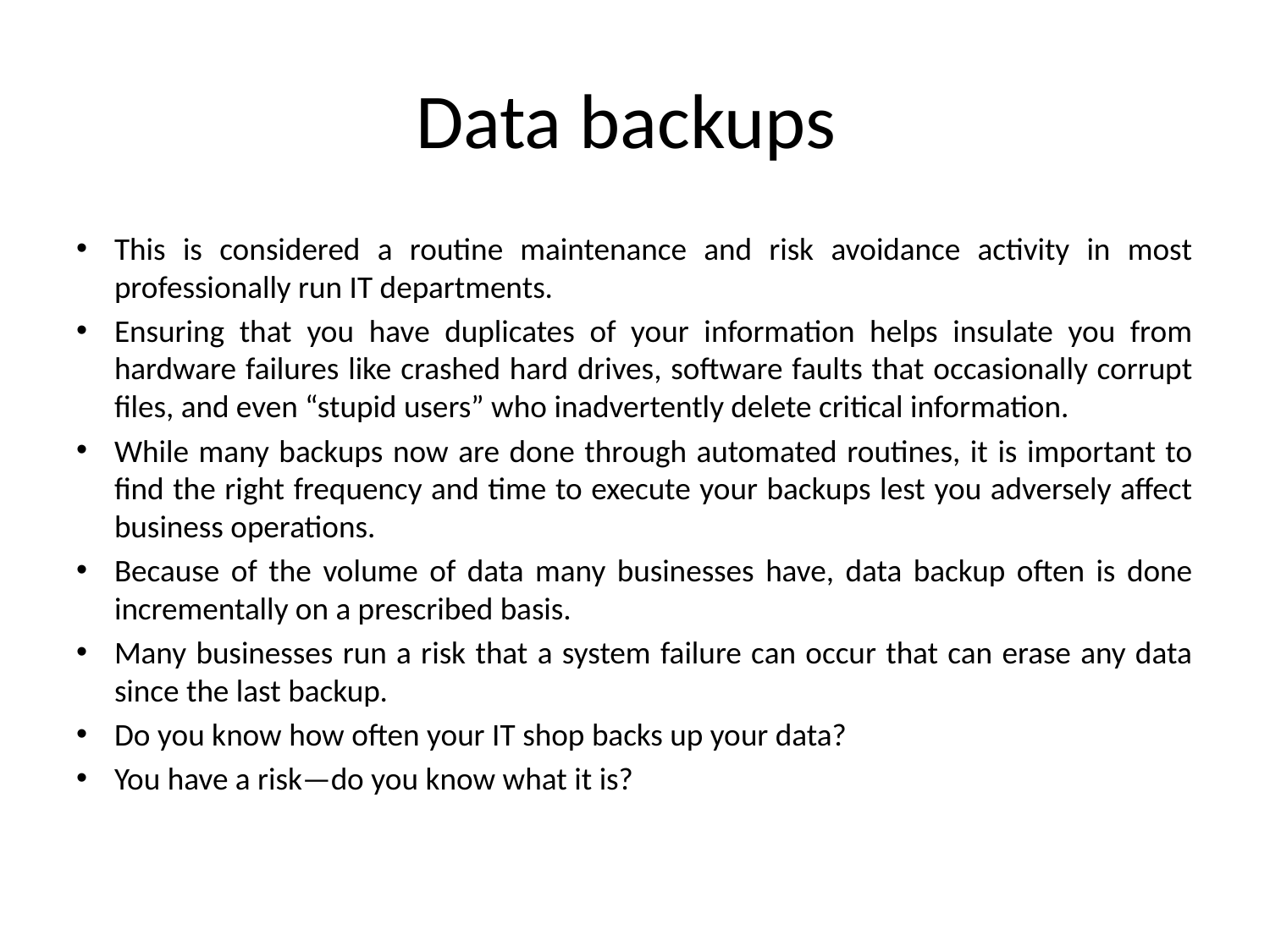

# Data backups
This is considered a routine maintenance and risk avoidance activity in most professionally run IT departments.
Ensuring that you have duplicates of your information helps insulate you from hardware failures like crashed hard drives, software faults that occasionally corrupt files, and even “stupid users” who inadvertently delete critical information.
While many backups now are done through automated routines, it is important to find the right frequency and time to execute your backups lest you adversely affect business operations.
Because of the volume of data many businesses have, data backup often is done incrementally on a prescribed basis.
Many businesses run a risk that a system failure can occur that can erase any data since the last backup.
Do you know how often your IT shop backs up your data?
You have a risk—do you know what it is?